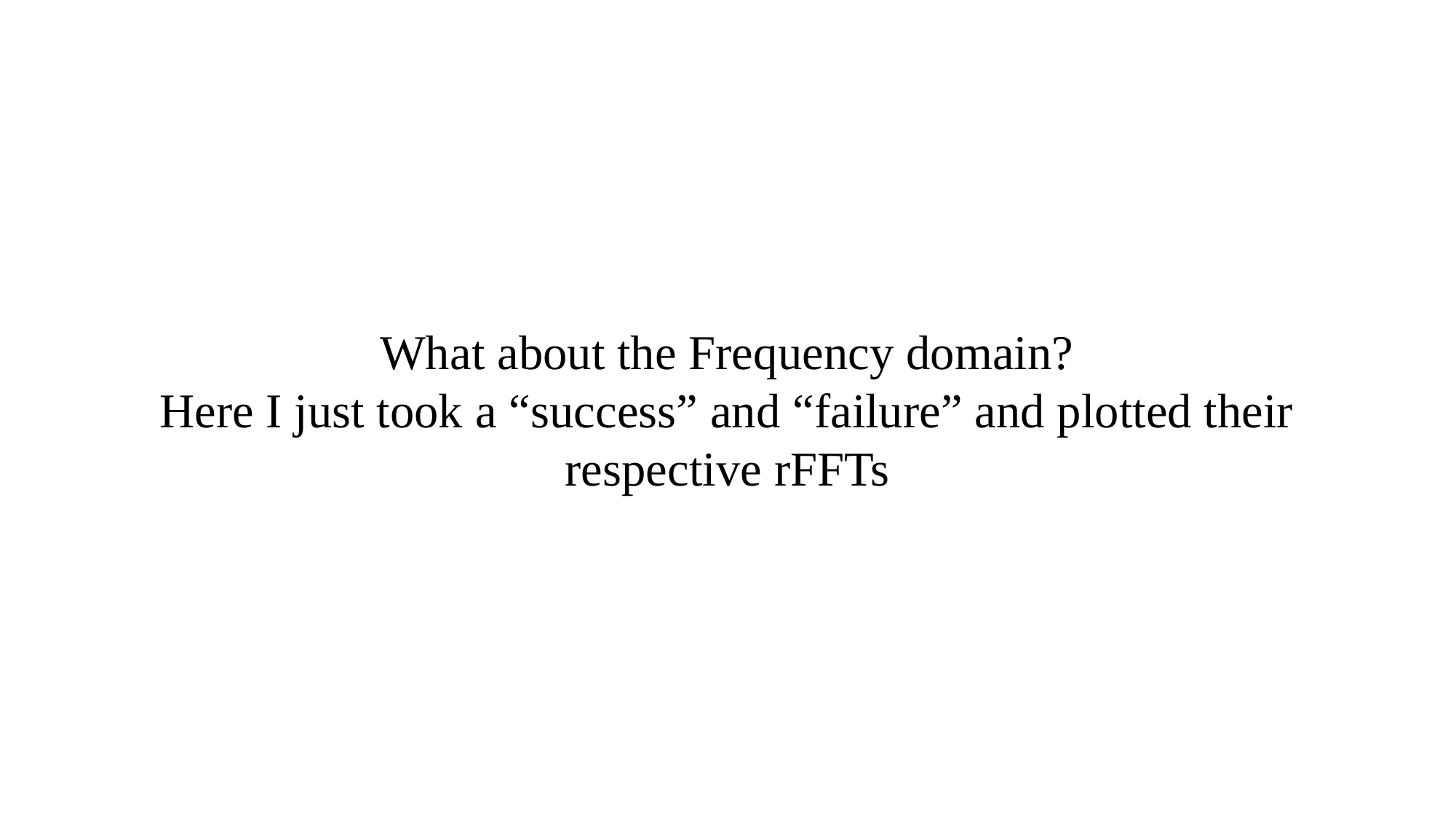

What about the Frequency domain?
Here I just took a “success” and “failure” and plotted their respective rFFTs